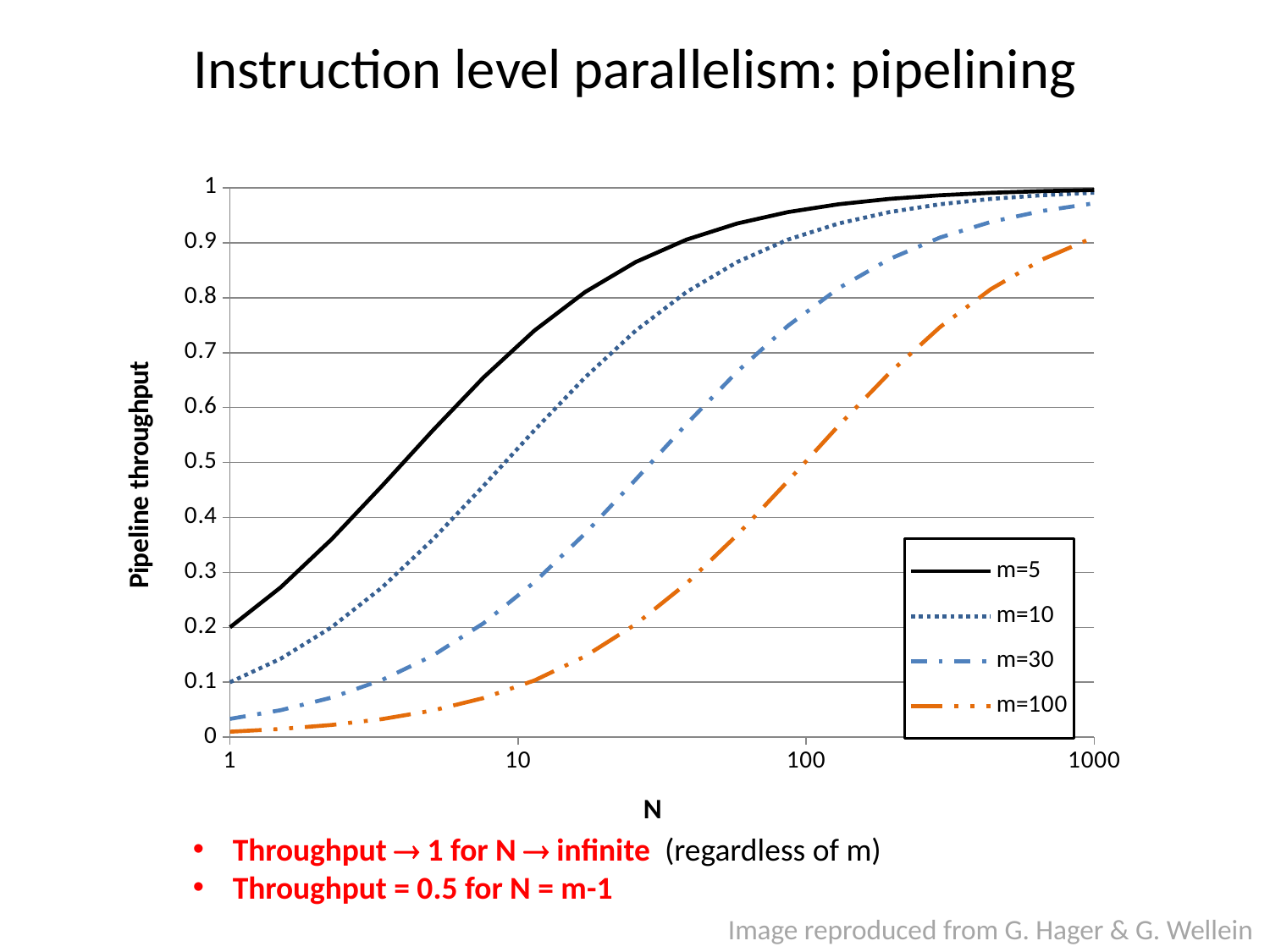

# Instruction level parallelism: pipelining

### Chart

| Category |  |  |  |  |
|---|---|---|---|---|
Throughput → 1 for N → infinite  (regardless of m)
Throughput = 0.5 for N = m-1
Image reproduced from G. Hager & G. Wellein